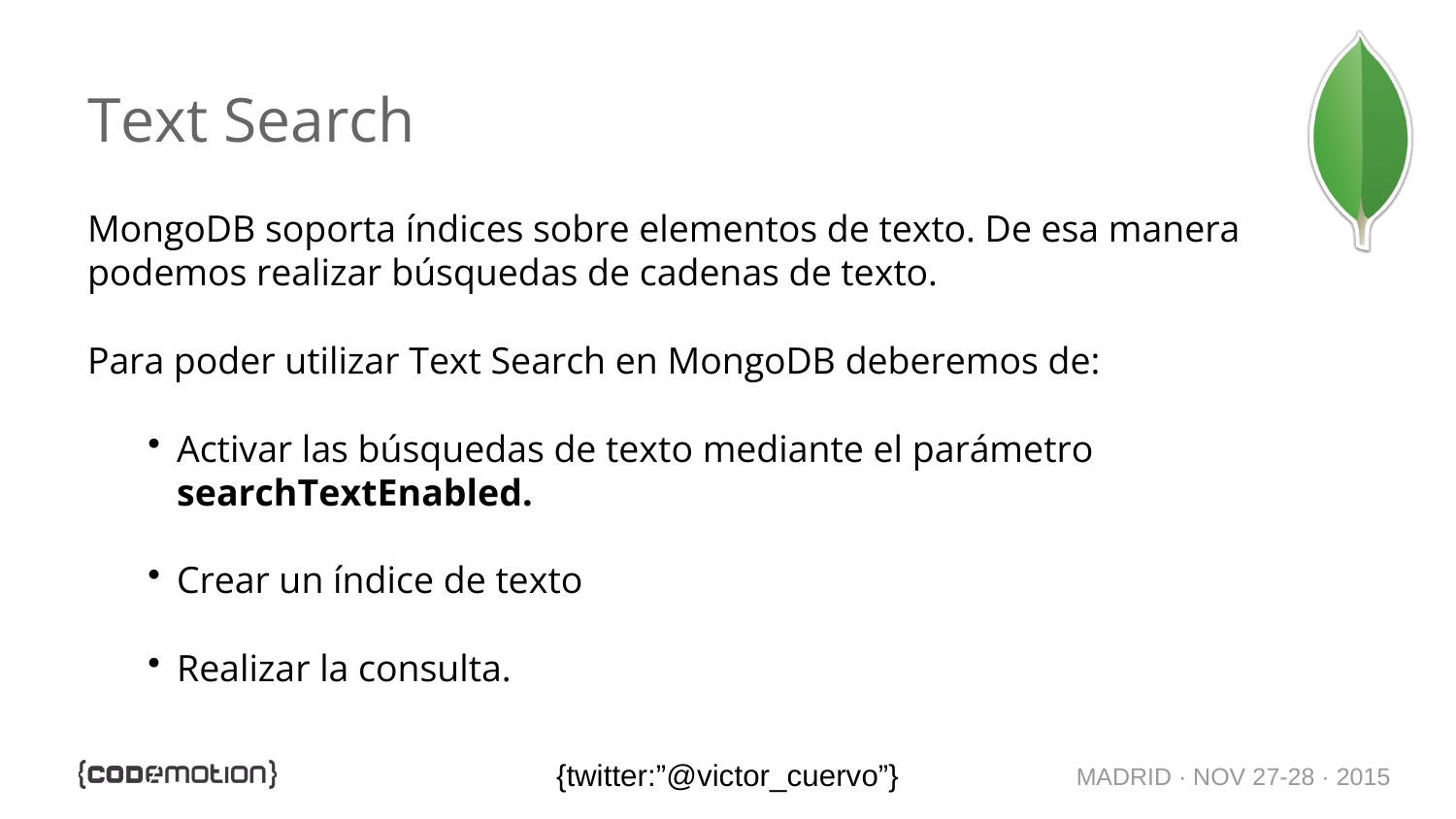

# Text Search
MongoDB soporta índices sobre elementos de texto. De esa manera podemos realizar búsquedas de cadenas de texto.
Para poder utilizar Text Search en MongoDB deberemos de:
Activar las búsquedas de texto mediante el parámetro searchTextEnabled.
Crear un índice de texto
Realizar la consulta.